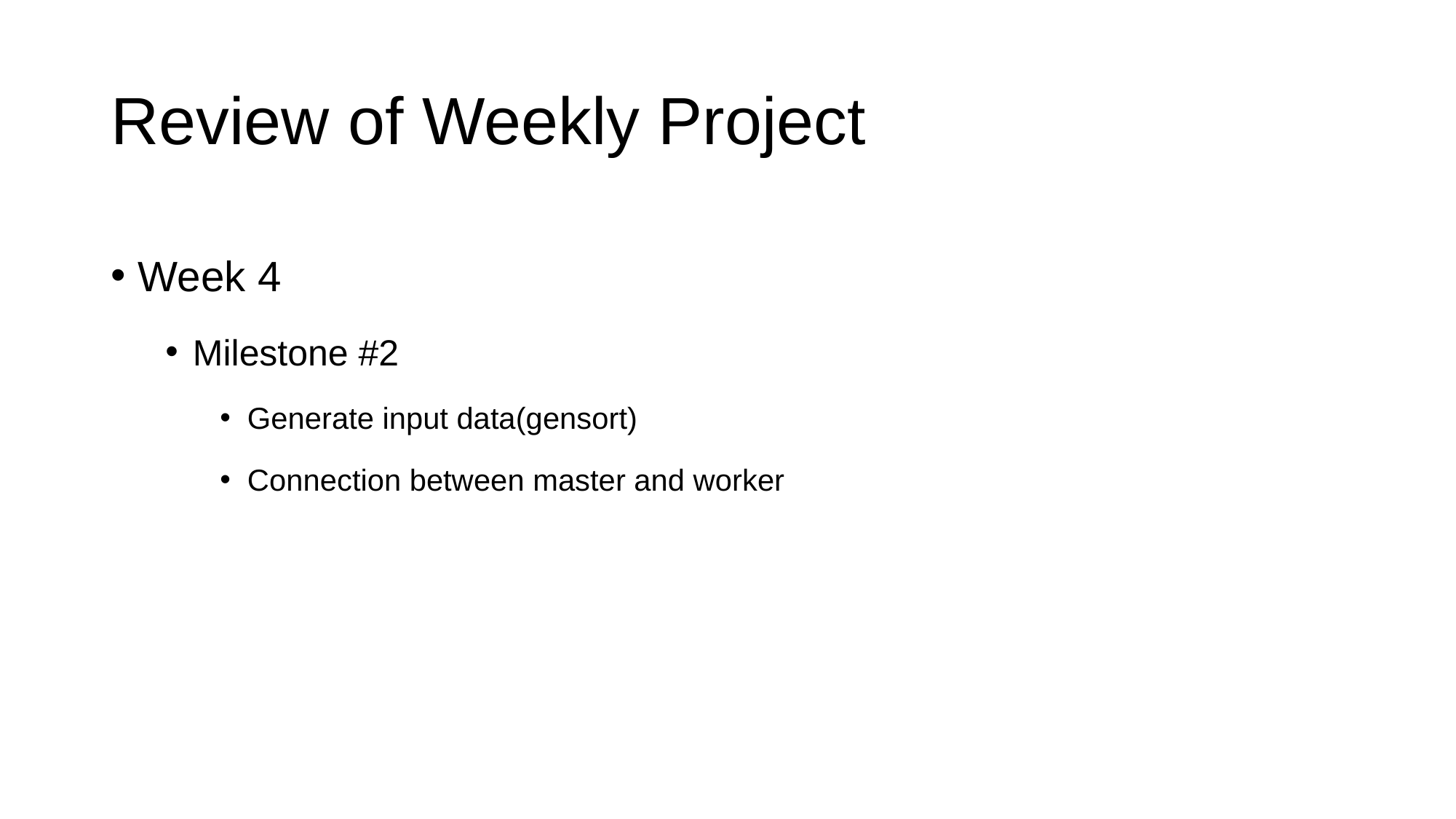

# Review of Weekly Project
Week 4
Milestone #2
Generate input data(gensort)
Connection between master and worker